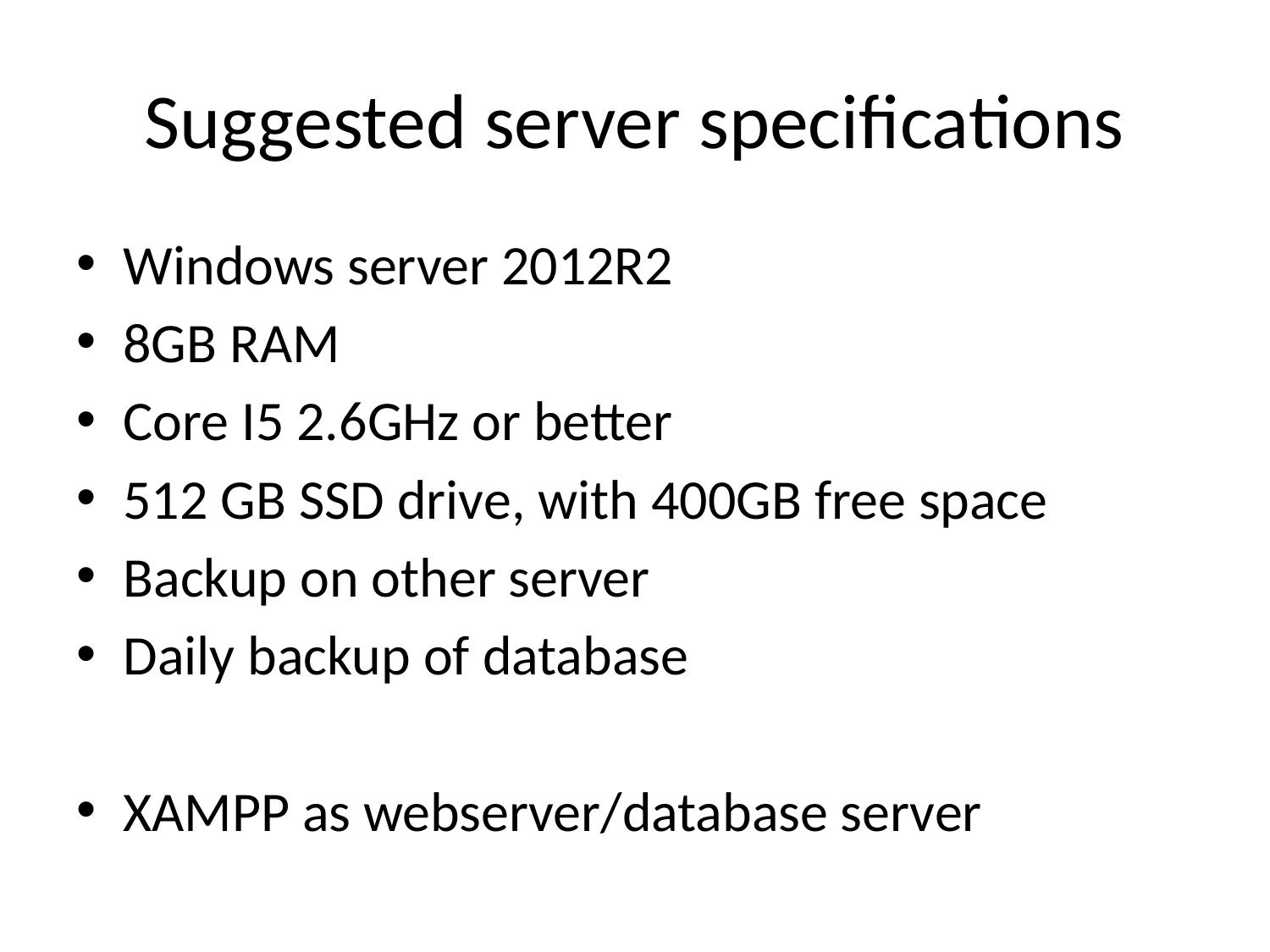

# Suggested server specifications
Windows server 2012R2
8GB RAM
Core I5 2.6GHz or better
512 GB SSD drive, with 400GB free space
Backup on other server
Daily backup of database

XAMPP as webserver/database server